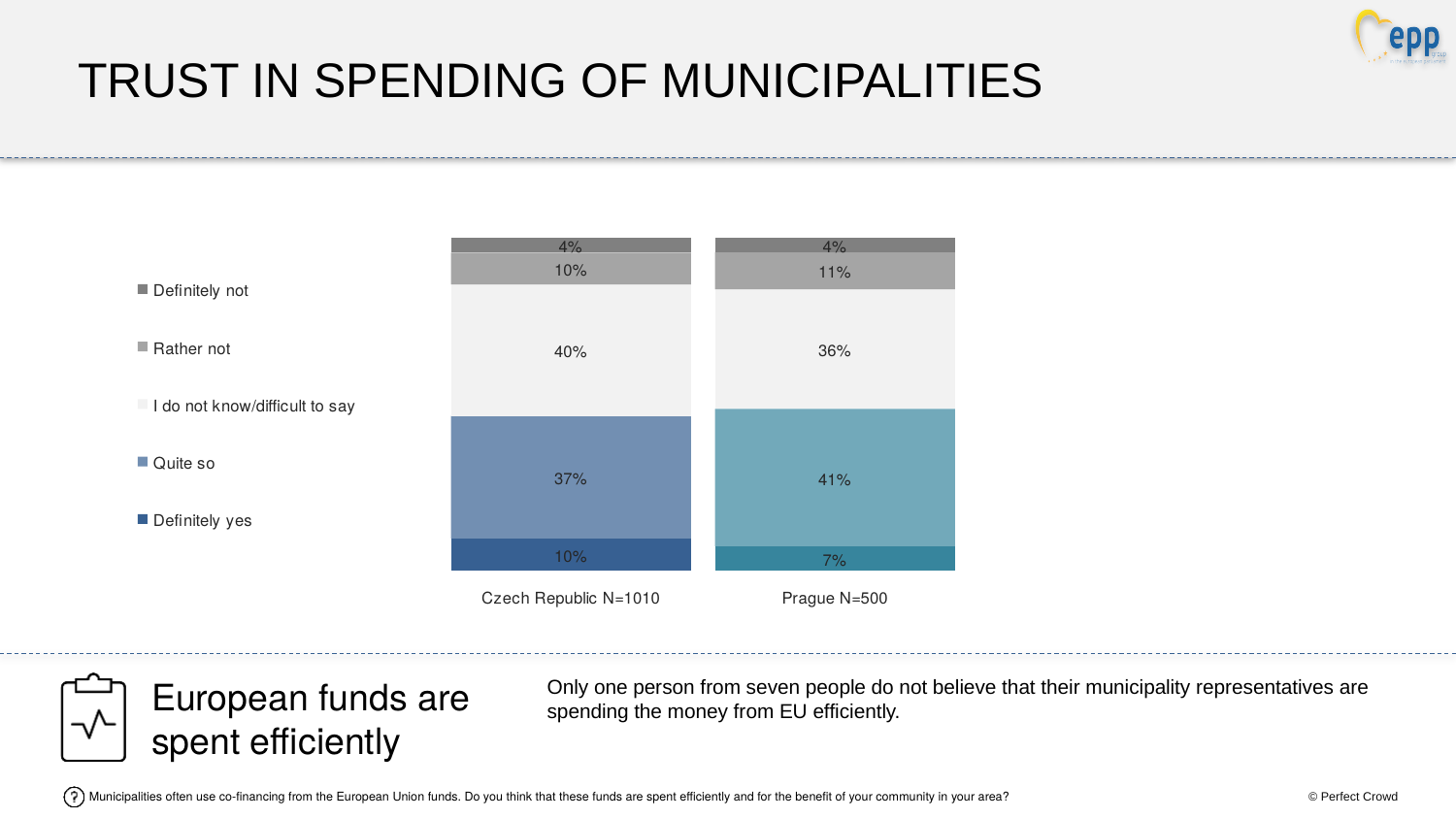

trust in spending of municipalities

### Chart

| Category | Definitely yes | Quite so | I do not know/difficult to say | Rather not | Definitely not |
|---|---|---|---|---|---|
| Czech Republic N=1010 | 0.09577270608314245 | 0.3685990508329319 | 0.39663355008043766 | 0.09534640249520165 | 0.04364829050828661 |
| Prague N=500 | 0.072 | 0.414 | 0.36 | 0.11200000000000002 | 0.042 |
European funds are spent efficiently
Only one person from seven people do not believe that their municipality representatives are spending the money from EU efficiently.
Municipalities often use co-financing from the European Union funds. Do you think that these funds are spent efficiently and for the benefit of your community in your area?